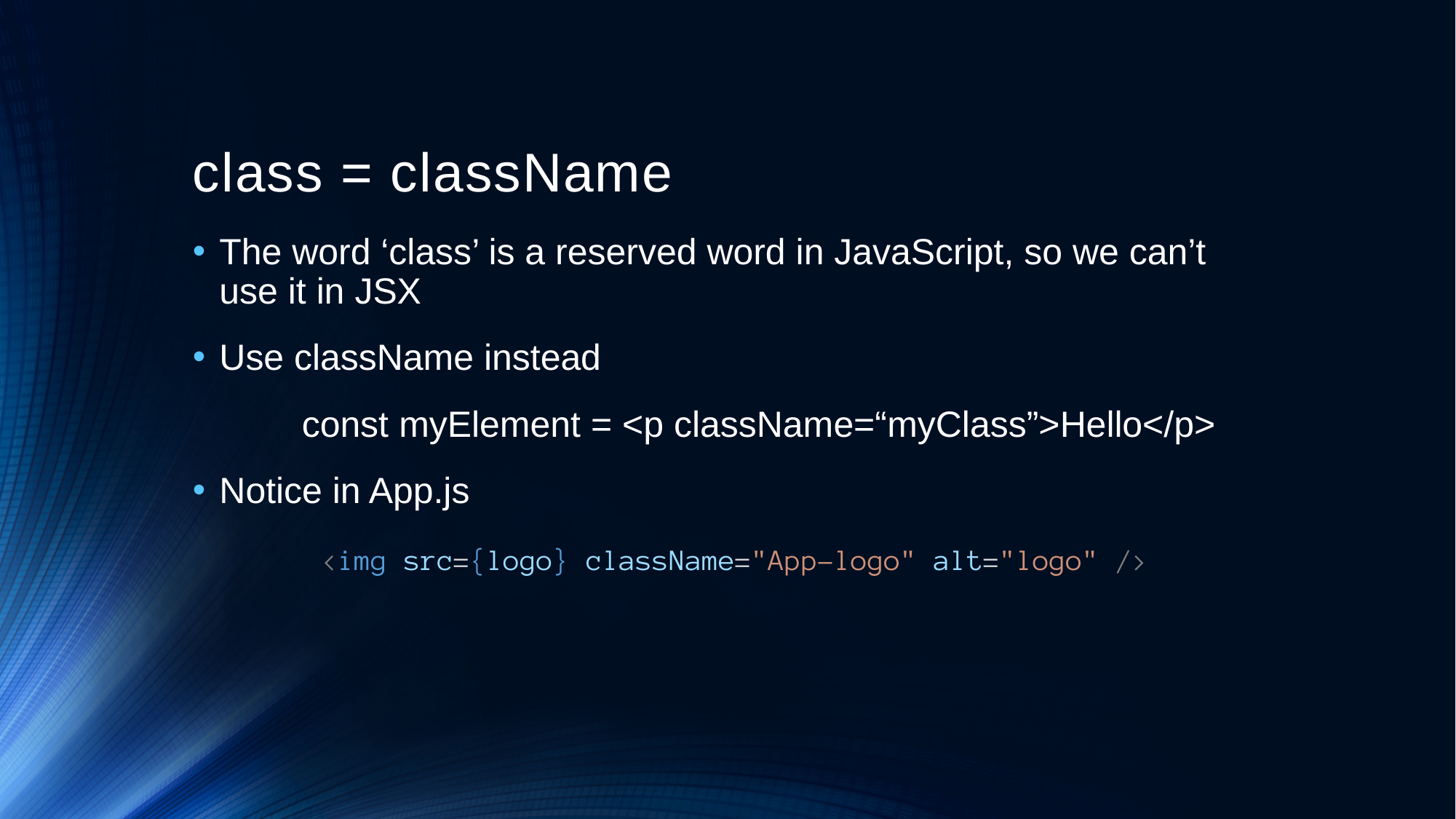

# class = className
The word ‘class’ is a reserved word in JavaScript, so we can’t use it in JSX
Use className instead
	const myElement = <p className=“myClass”>Hello</p>
Notice in App.js
	 <img src={logo} className="App-logo" alt="logo" />